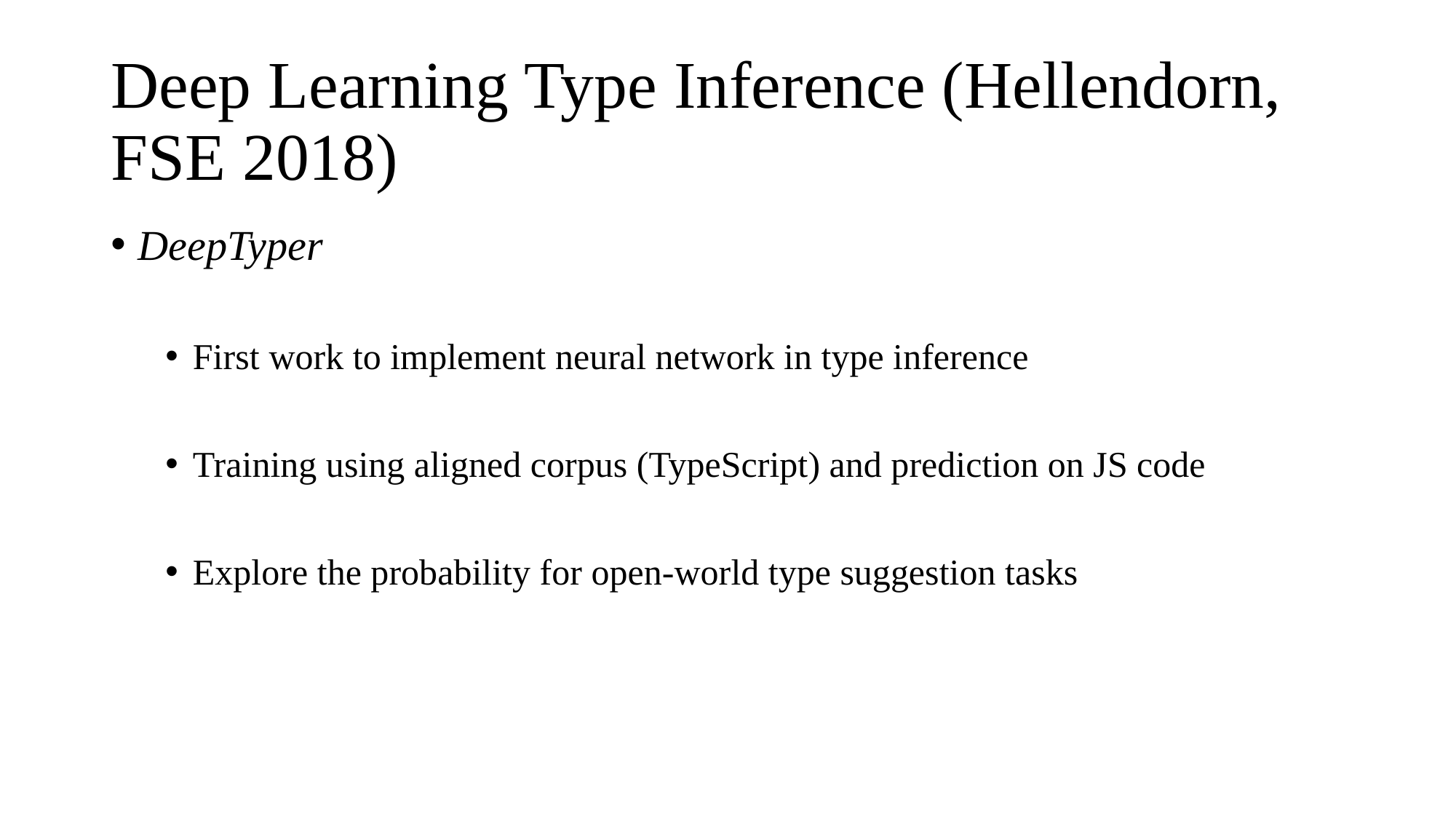

# Deep Learning Type Inference (Hellendorn, FSE 2018)
DeepTyper

First work to implement neural network in type inference

Training using aligned corpus (TypeScript) and prediction on JS code

Explore the probability for open-world type suggestion tasks